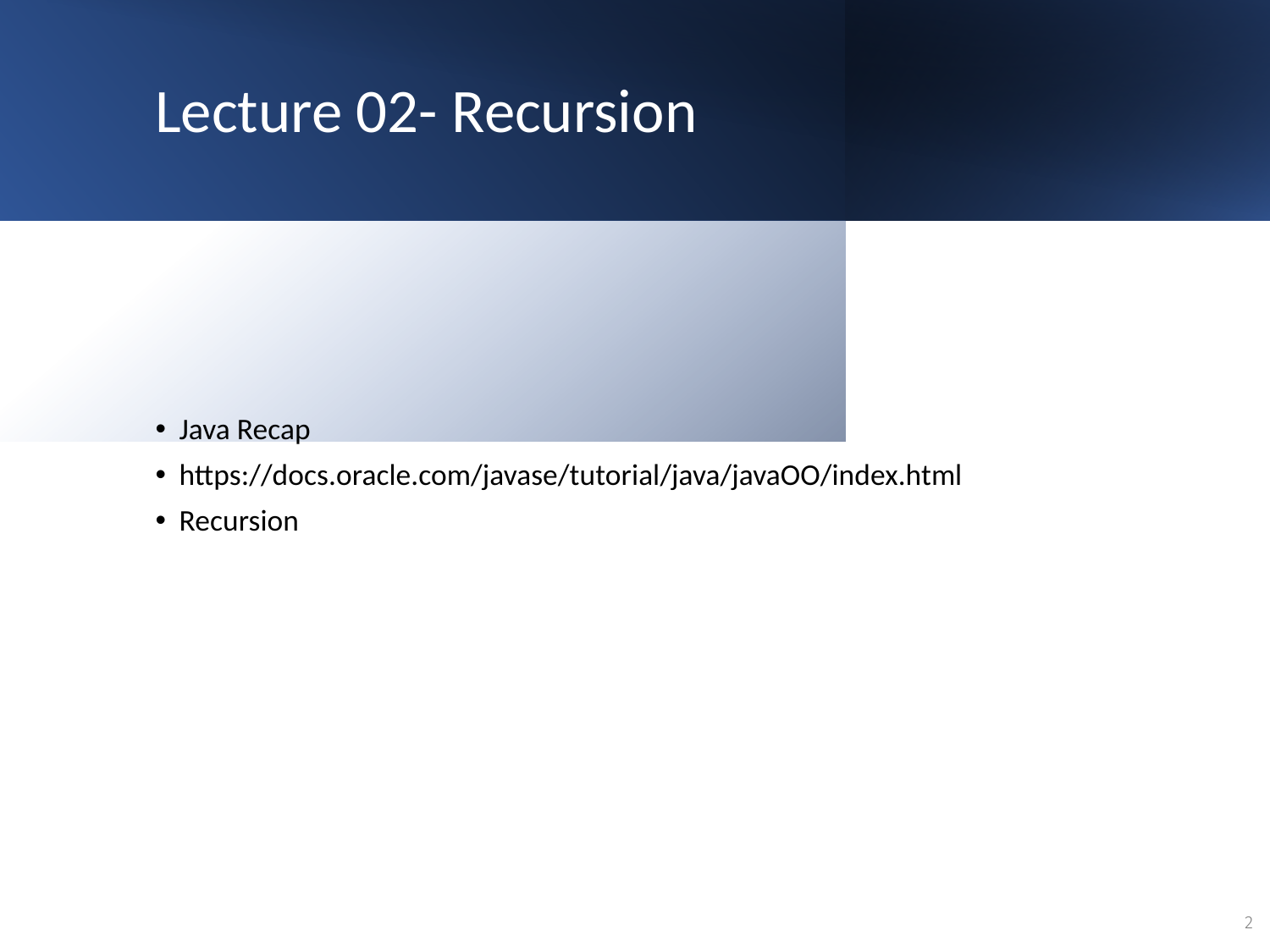

Lecture 02- Recursion

Java Recap
https://docs.oracle.com/javase/tutorial/java/javaOO/index.html
Recursion
2